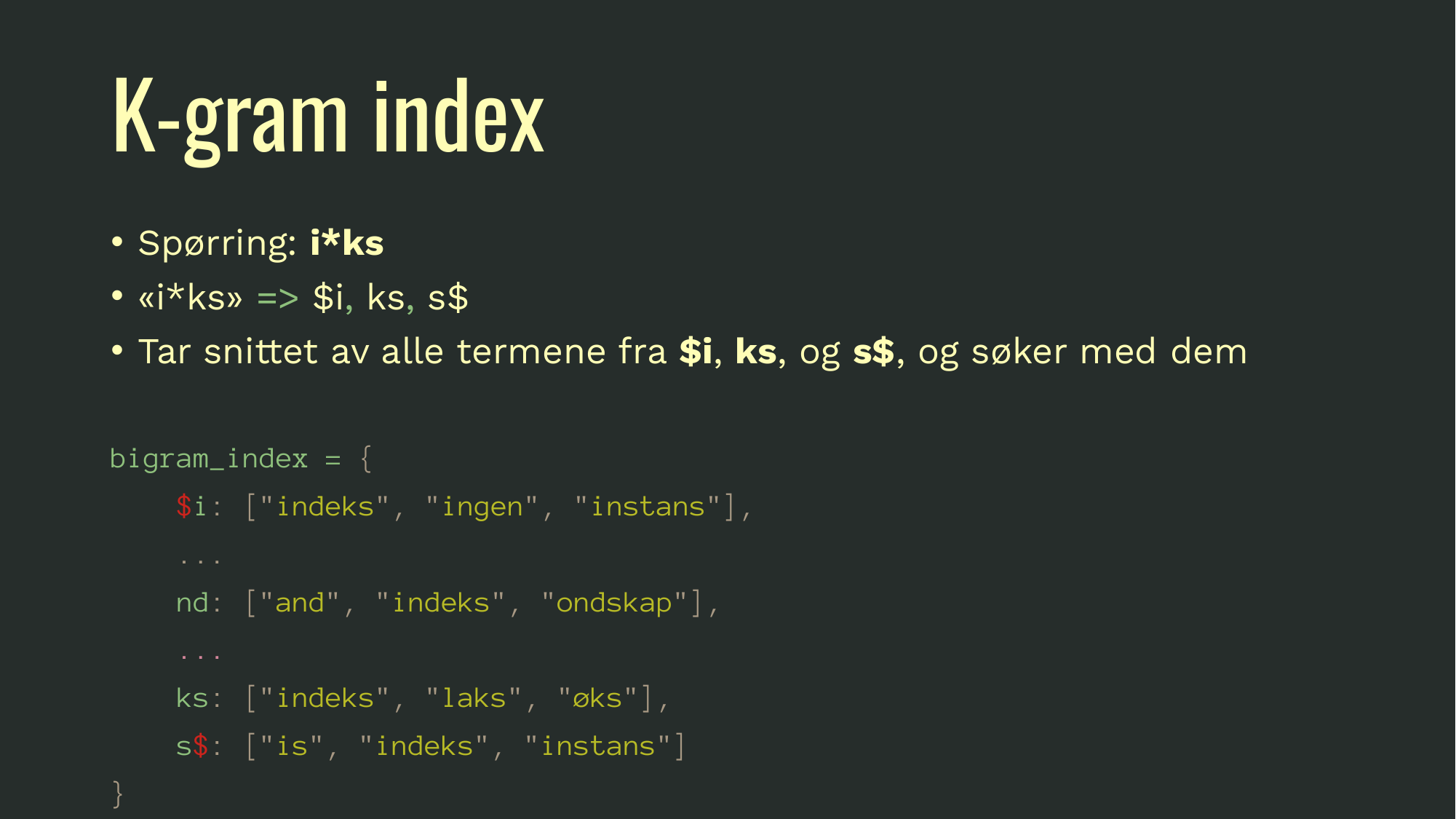

# K-gram index
Spørring: i*ks
«i*ks» => $i, ks, s$
Tar snittet av alle termene fra $i, ks, og s$, og søker med dem

bigram_index = {
    $i: ["indeks", "ingen", "instans"],
    ...
    nd: ["and", "indeks", "ondskap"],
    ...
    ks: ["indeks", "laks", "øks"],
    s$: ["is", "indeks", "instans"]
}